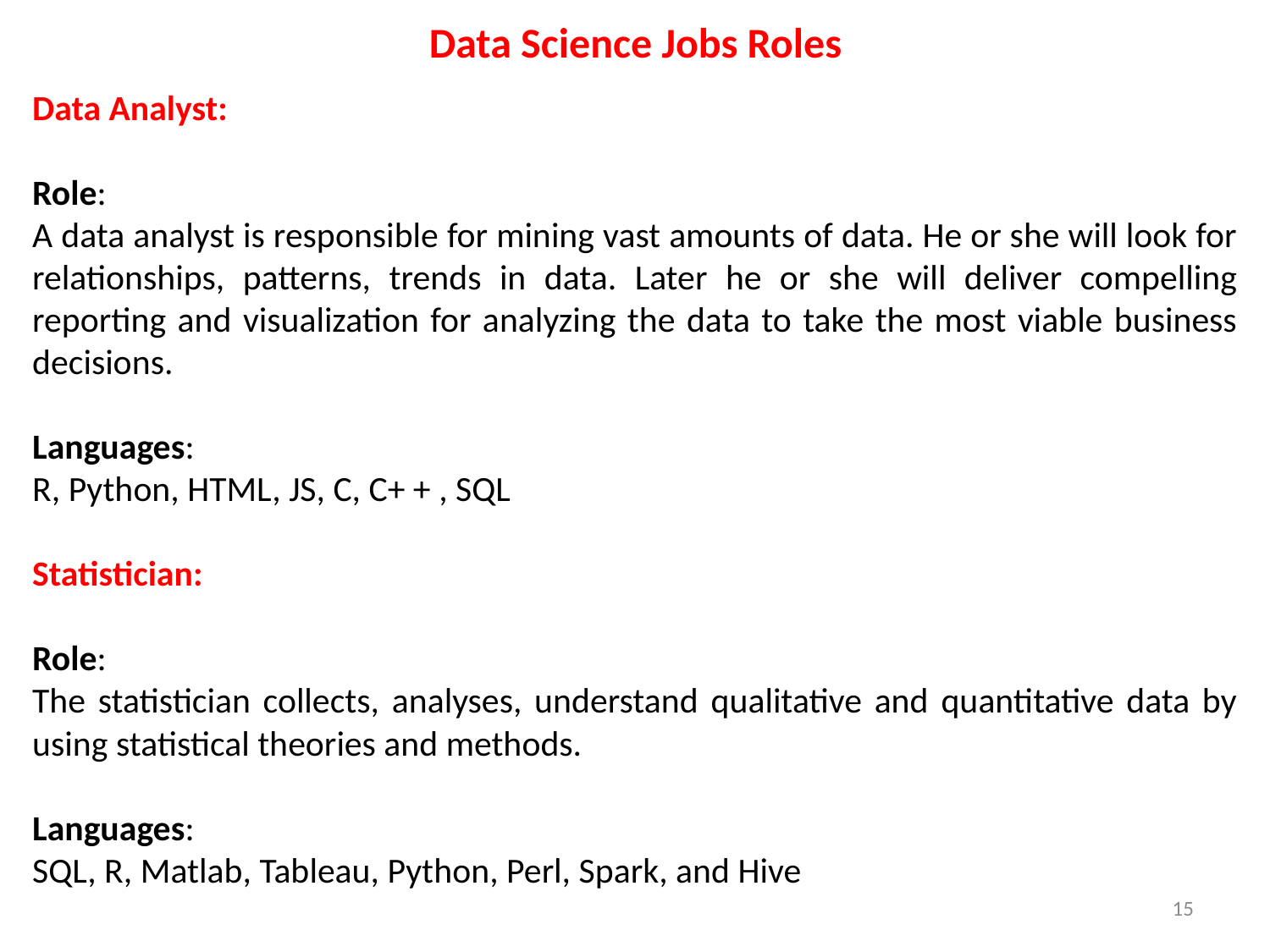

Data Science Jobs Roles
Data Analyst:

Role:
A data analyst is responsible for mining vast amounts of data. He or she will look for relationships, patterns, trends in data. Later he or she will deliver compelling reporting and visualization for analyzing the data to take the most viable business decisions.

Languages:
R, Python, HTML, JS, C, C+ + , SQL

Statistician:

Role:
The statistician collects, analyses, understand qualitative and quantitative data by using statistical theories and methods.

Languages:
SQL, R, Matlab, Tableau, Python, Perl, Spark, and Hive

15